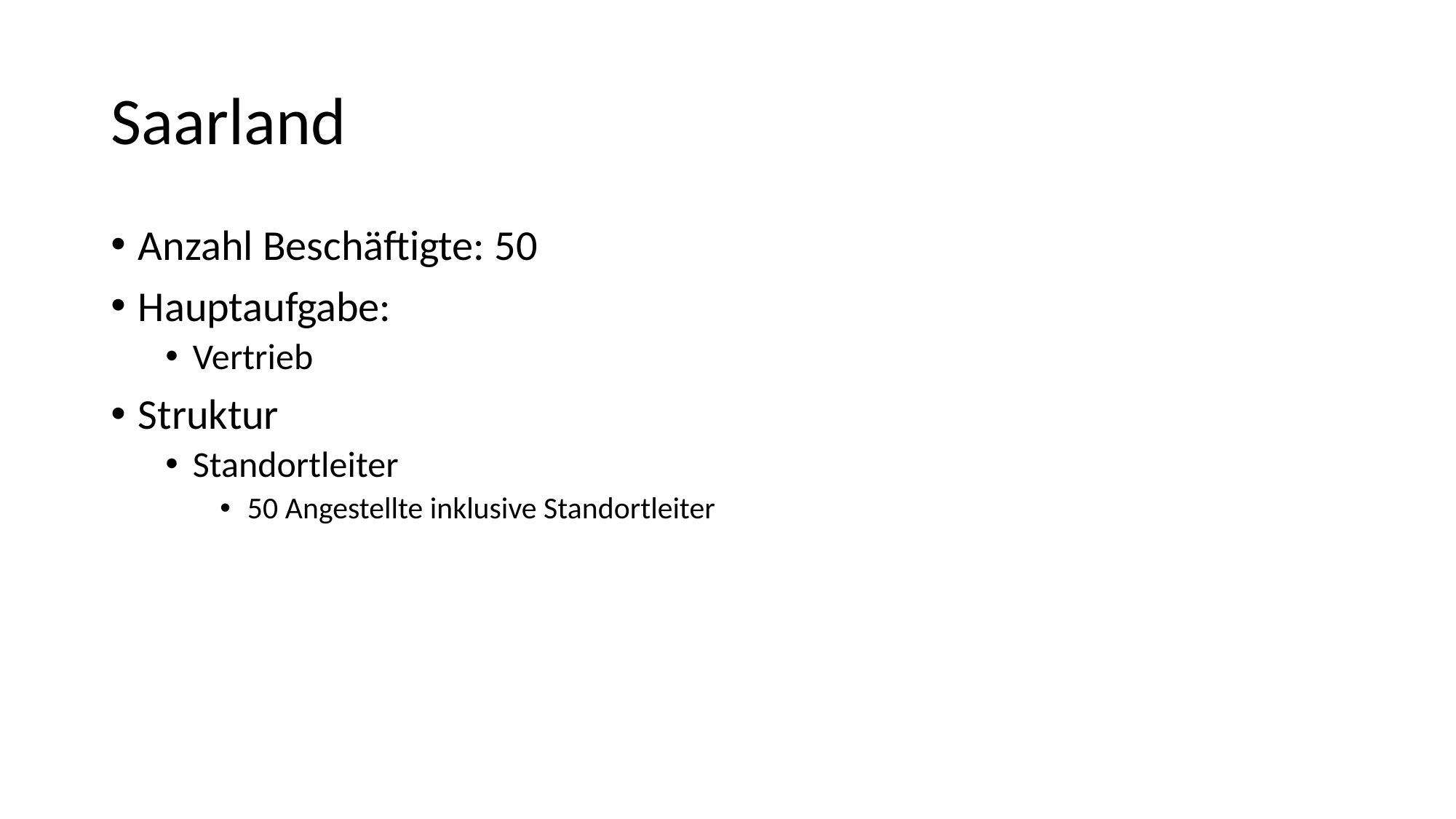

# Saarland
Anzahl Beschäftigte: 50
Hauptaufgabe:
Vertrieb
Struktur
Standortleiter
50 Angestellte inklusive Standortleiter